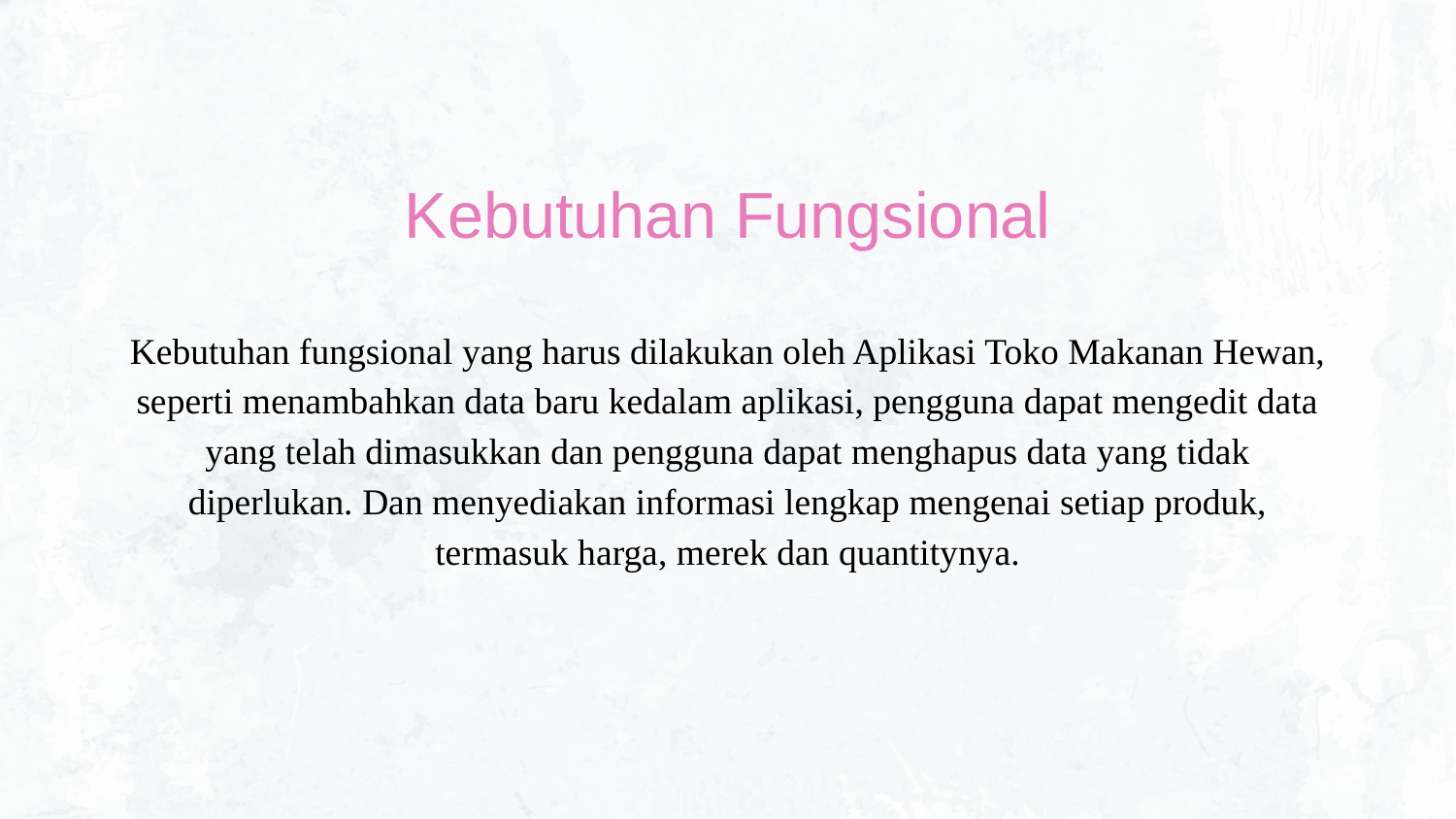

Kebutuhan Fungsional
# Kebutuhan fungsional yang harus dilakukan oleh Aplikasi Toko Makanan Hewan, seperti menambahkan data baru kedalam aplikasi, pengguna dapat mengedit data yang telah dimasukkan dan pengguna dapat menghapus data yang tidak diperlukan. Dan menyediakan informasi lengkap mengenai setiap produk, termasuk harga, merek dan quantitynya.